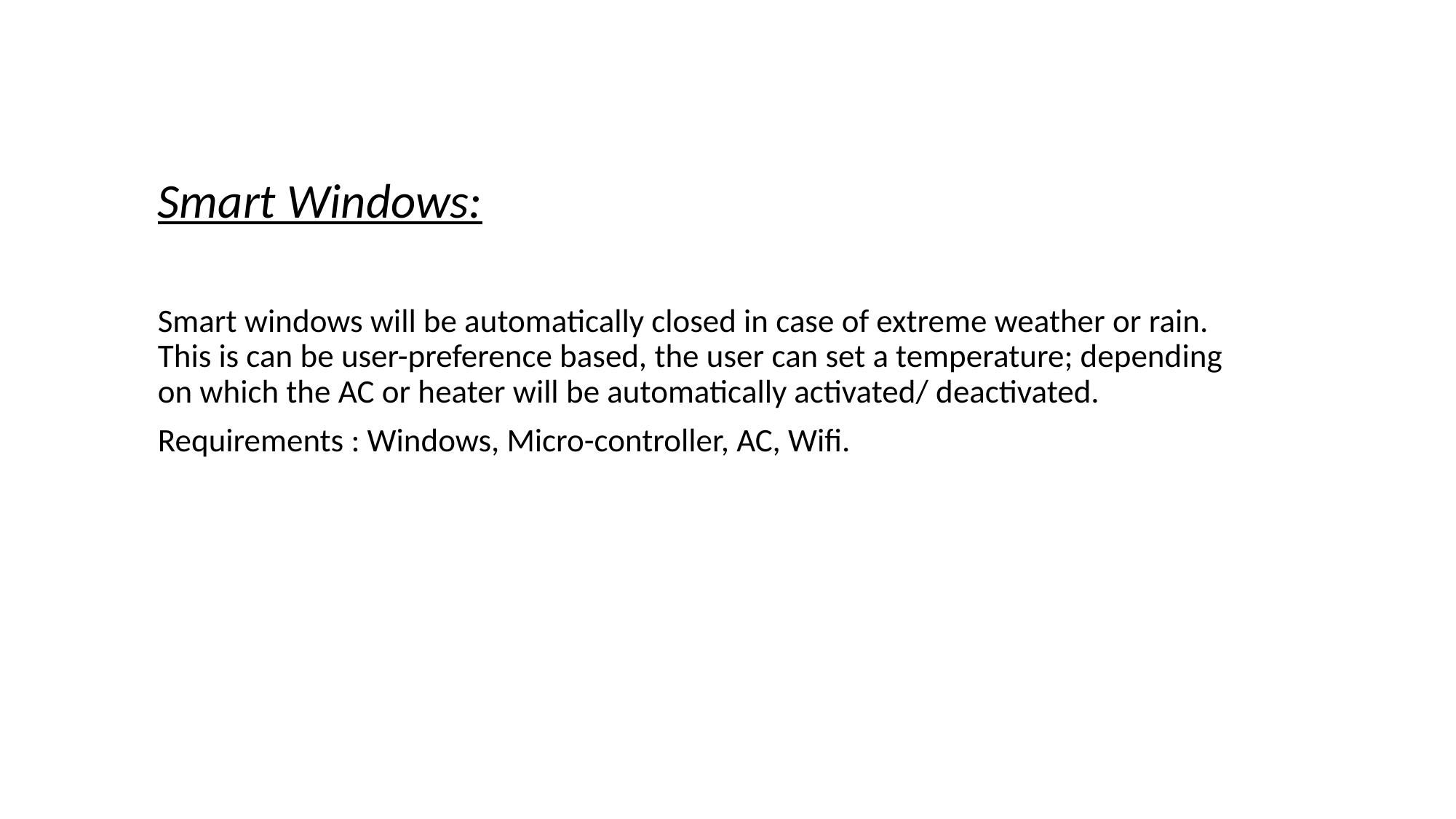

# Smart Windows:
Smart windows will be automatically closed in case of extreme weather or rain. This is can be user-preference based, the user can set a temperature; depending on which the AC or heater will be automatically activated/ deactivated.
Requirements : Windows, Micro-controller, AC, Wifi.